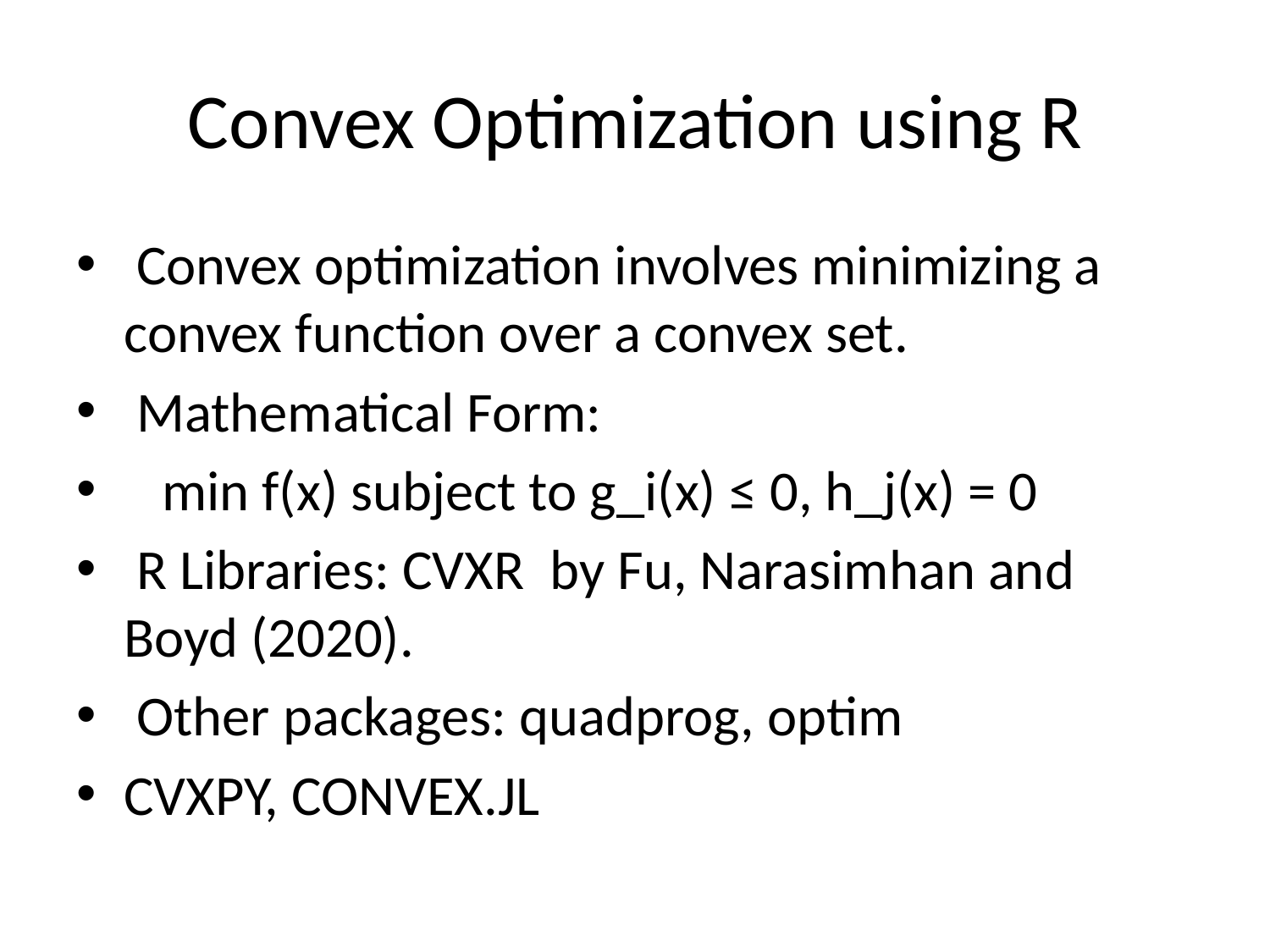

# Convex Optimization using R
 Convex optimization involves minimizing a convex function over a convex set.
 Mathematical Form:
   min f(x) subject to g_i(x) ≤ 0, h_j(x) = 0
 R Libraries: CVXR  by Fu, Narasimhan and Boyd (2020).
 Other packages: quadprog, optim
CVXPY, CONVEX.JL